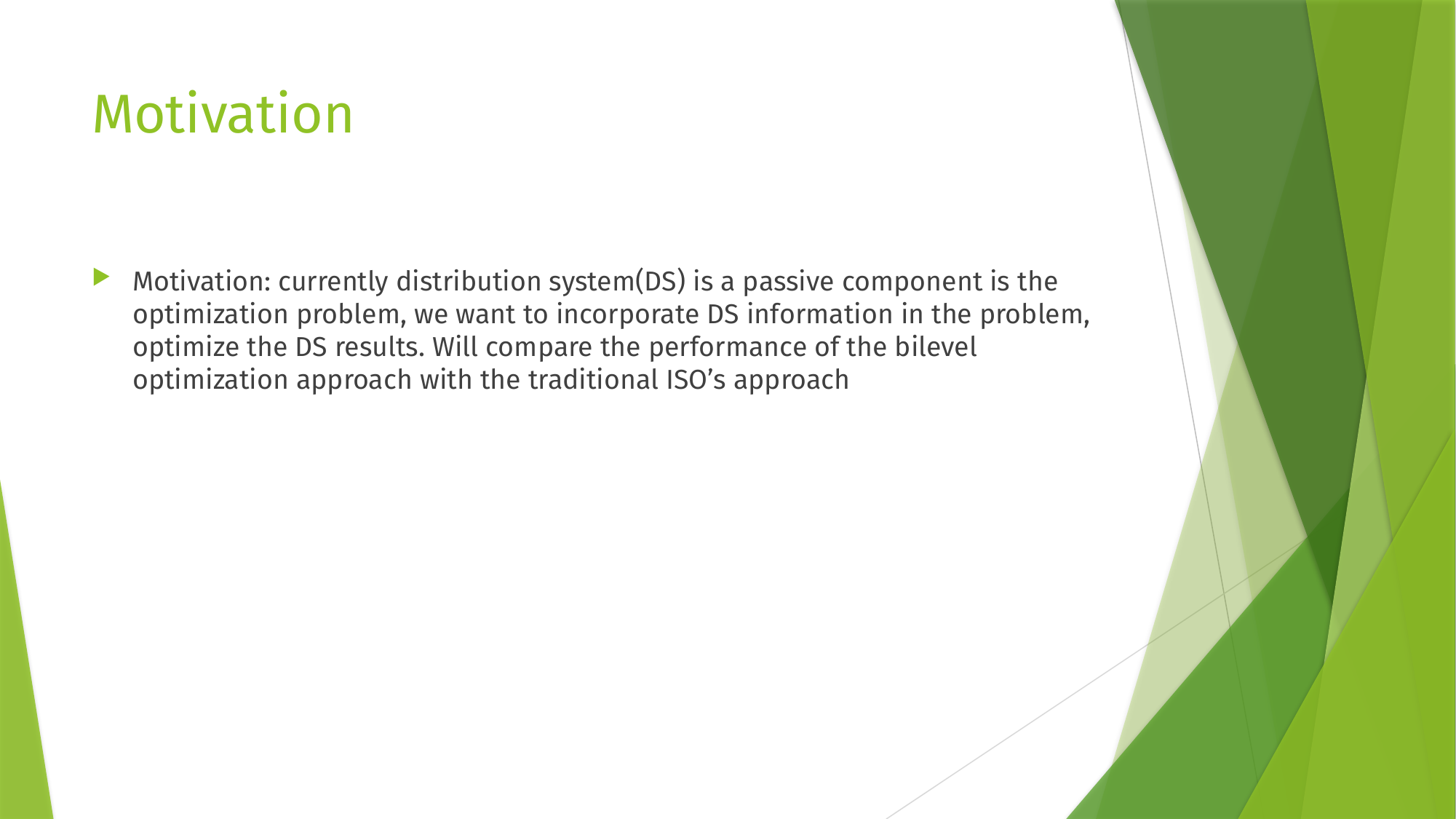

# Motivation
Motivation: currently distribution system(DS) is a passive component is the optimization problem, we want to incorporate DS information in the problem, optimize the DS results. Will compare the performance of the bilevel optimization approach with the traditional ISO’s approach